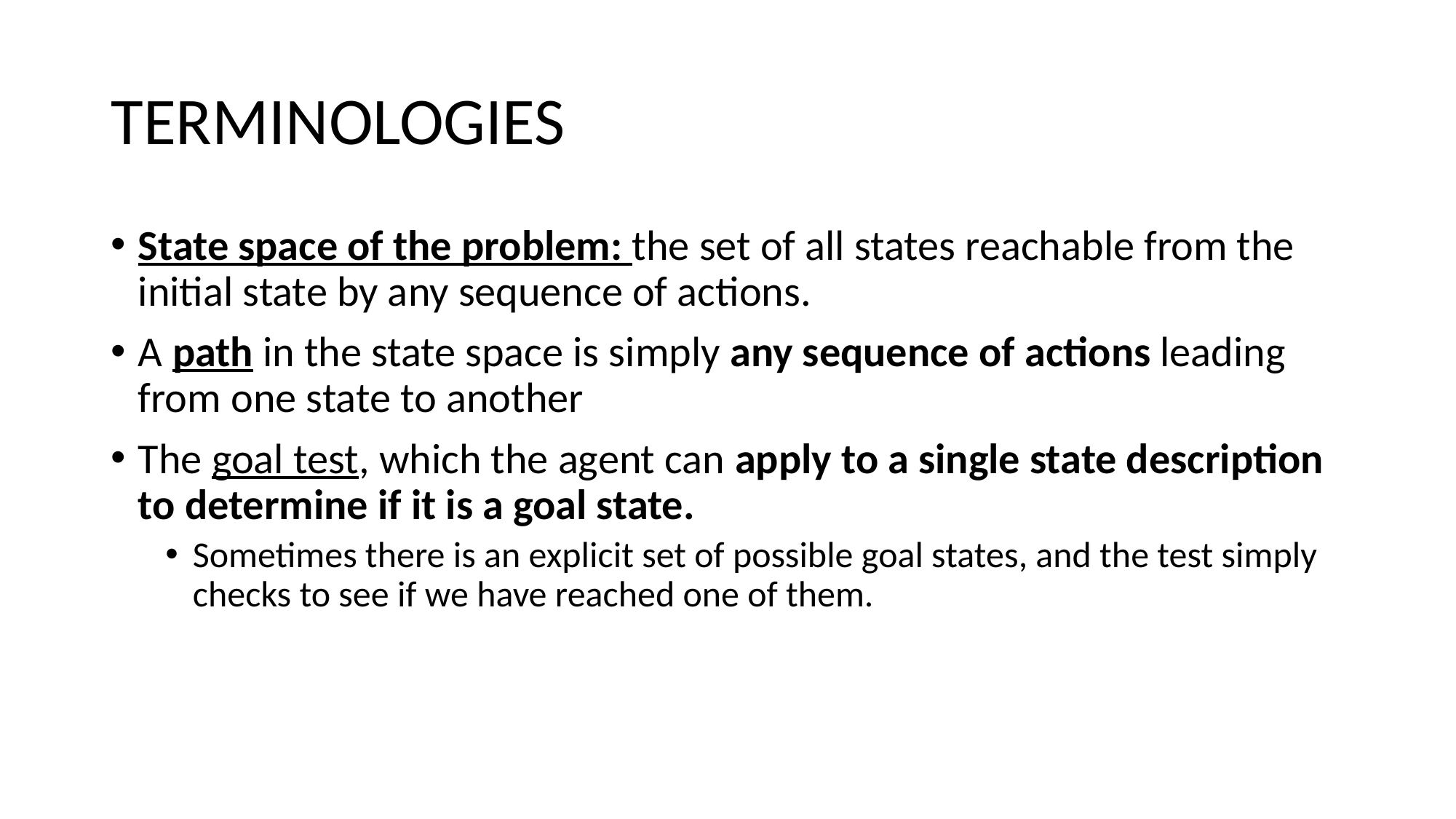

# TERMINOLOGIES
State space of the problem: the set of all states reachable from the initial state by any sequence of actions.
A path in the state space is simply any sequence of actions leading from one state to another
The goal test, which the agent can apply to a single state description to determine if it is a goal state.
Sometimes there is an explicit set of possible goal states, and the test simply checks to see if we have reached one of them.